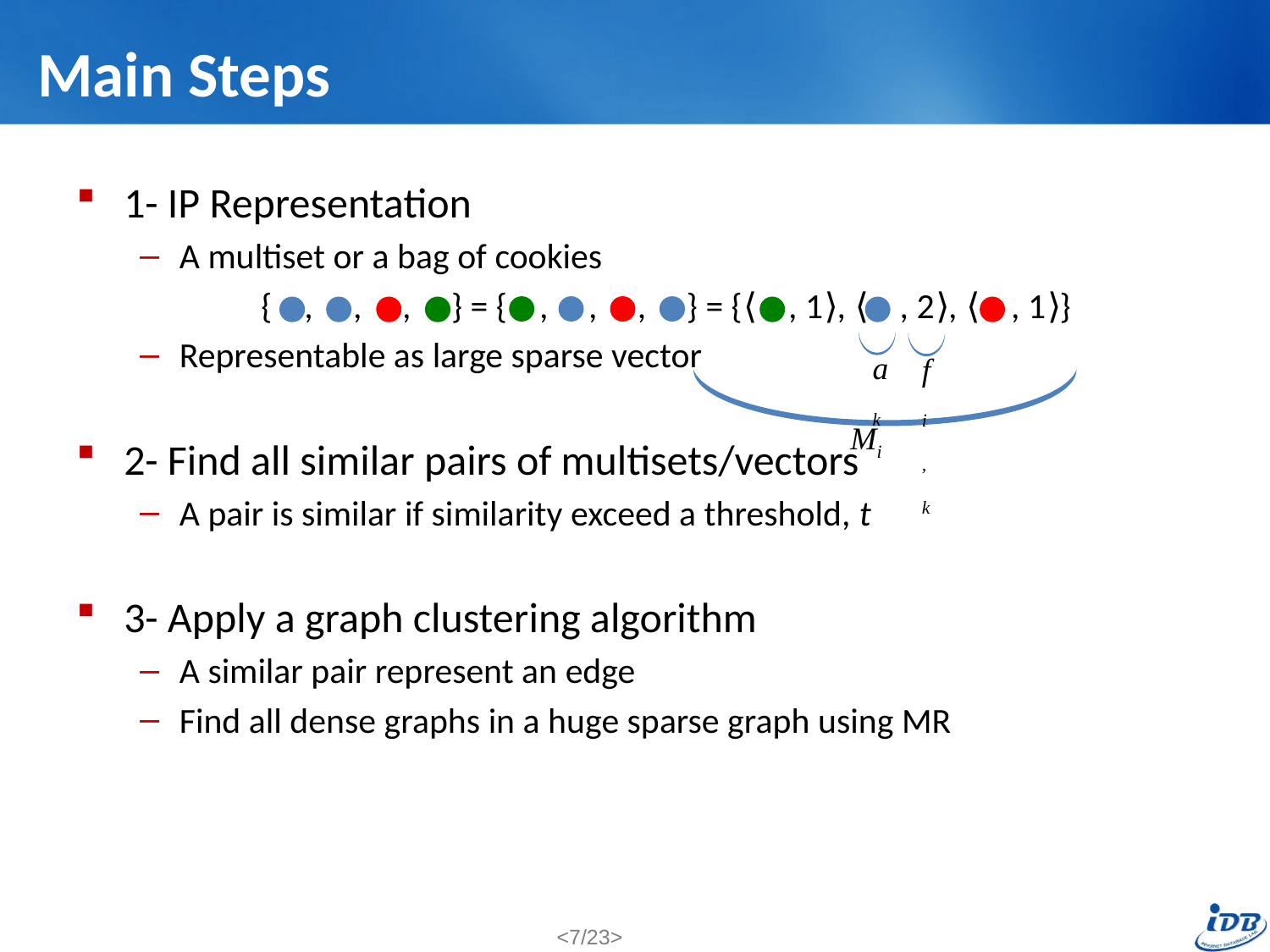

# Main Steps

1- IP Representation
A multiset or a bag of cookies
{    ,     ,     ,     } = {    ,     ,     ,     } = {⟨    , 1⟩, ⟨    , 2⟩, ⟨    , 1⟩}
Representable as large sparse vector

2- Find all similar pairs of multisets/vectors
A pair is similar if similarity exceed a threshold, t

3- Apply a graph clustering algorithm
A similar pair represent an edge
Find all dense graphs in a huge sparse graph using MR
Mi

ak
fi, k